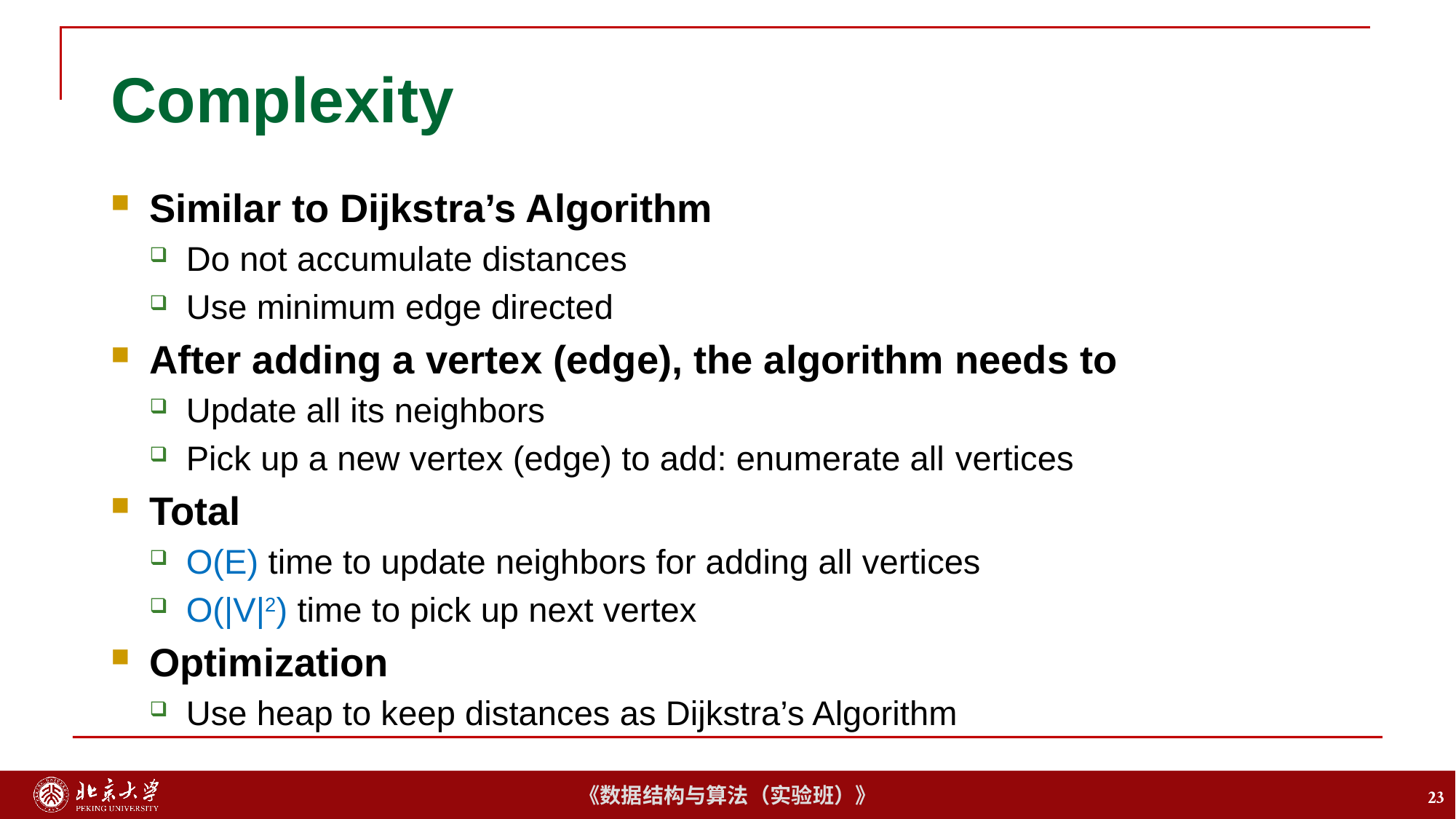

# Complexity
Similar to Dijkstra’s Algorithm
Do not accumulate distances
Use minimum edge directed
After adding a vertex (edge), the algorithm needs to
Update all its neighbors
Pick up a new vertex (edge) to add: enumerate all vertices
Total
O(E) time to update neighbors for adding all vertices
O(|V|2) time to pick up next vertex
Optimization
Use heap to keep distances as Dijkstra’s Algorithm
23